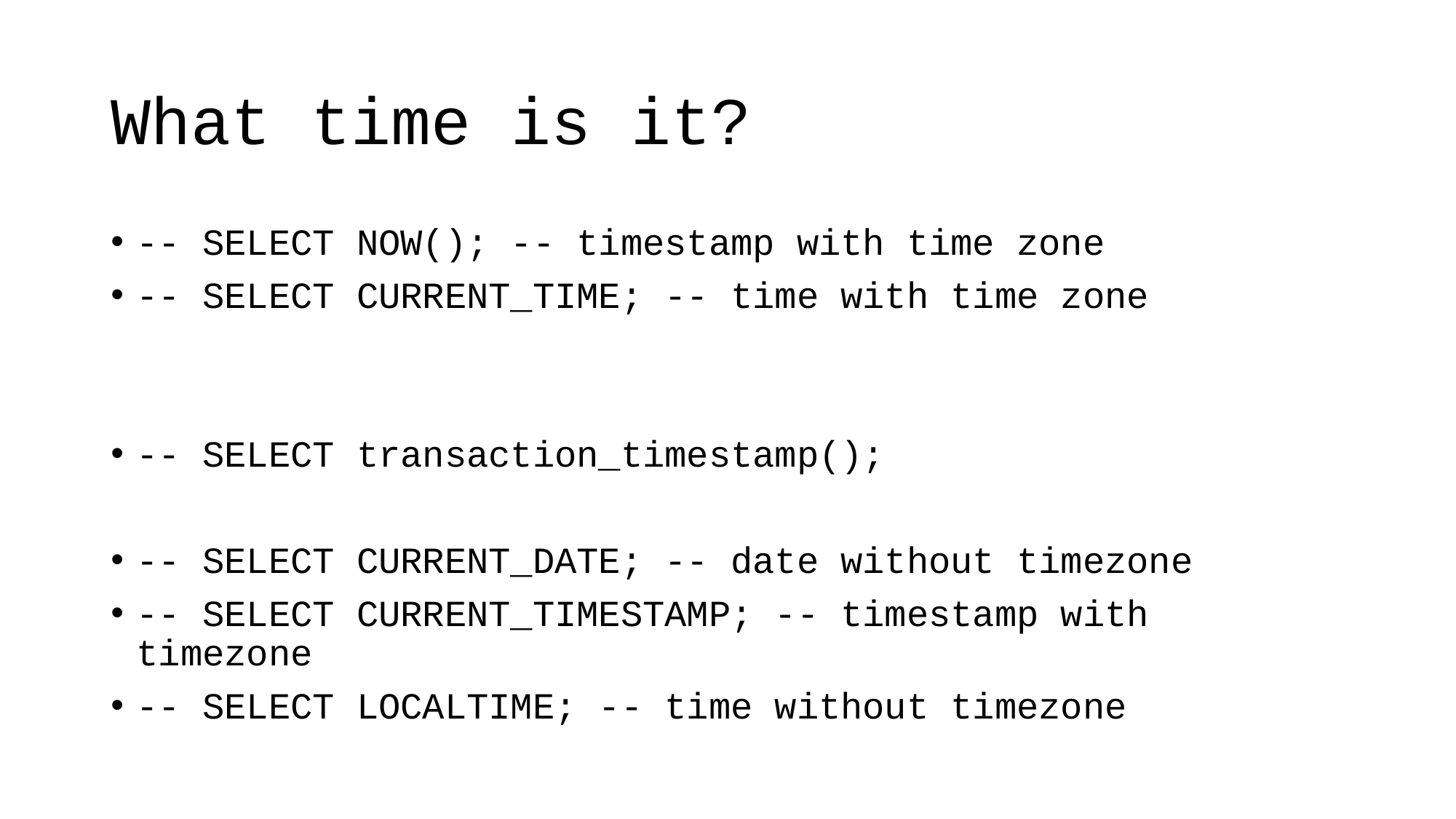

# What time is it?
-- SELECT NOW(); -- timestamp with time zone
-- SELECT CURRENT_TIME; -- time with time zone

-- SELECT transaction_timestamp();

-- SELECT CURRENT_DATE; -- date without timezone
-- SELECT CURRENT_TIMESTAMP; -- timestamp with timezone
-- SELECT LOCALTIME; -- time without timezone